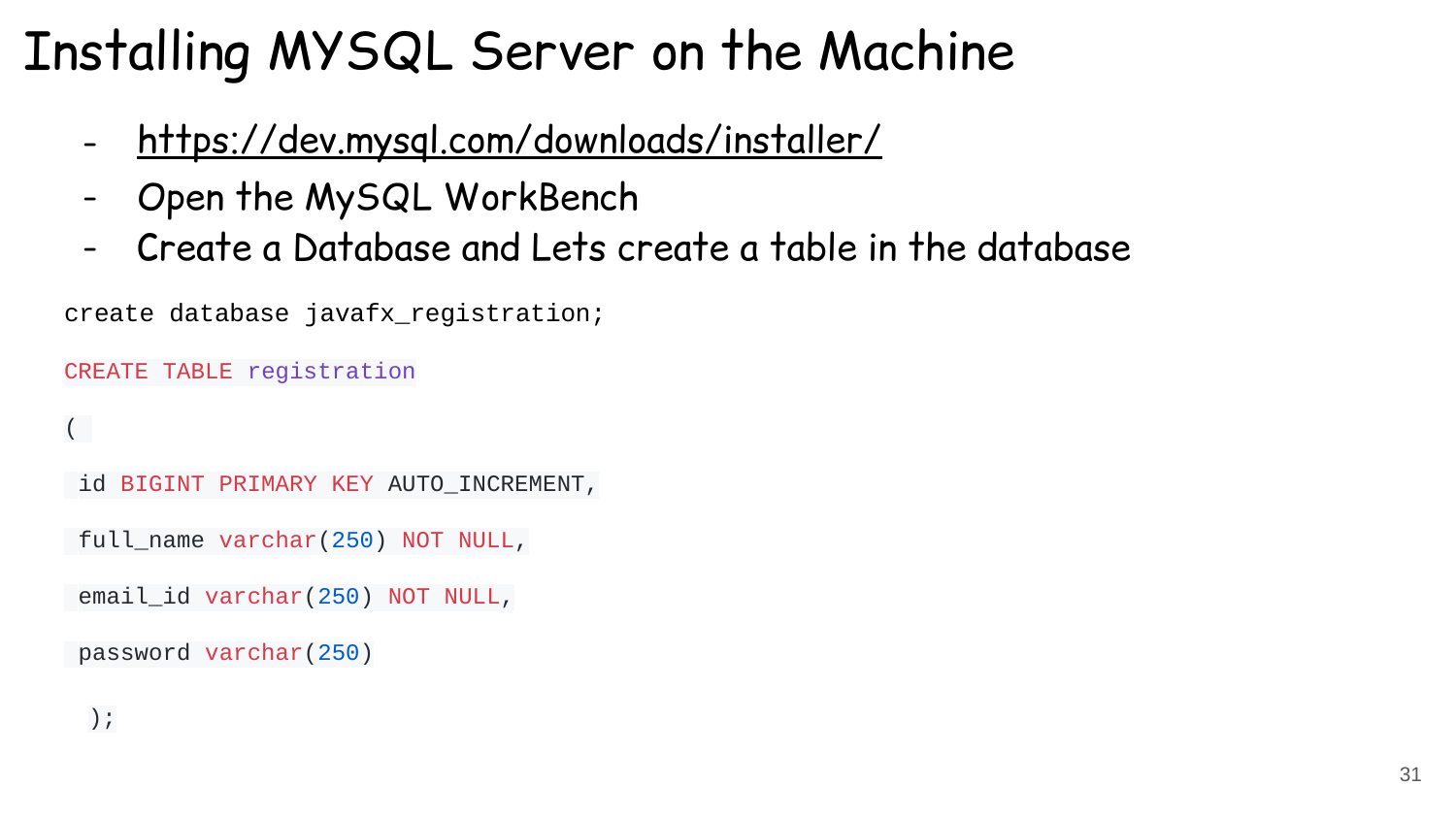

# Installing MYSQL Server on the Machine
https://dev.mysql.com/downloads/installer/
Open the MySQL WorkBench
Create a Database and Lets create a table in the database
create database javafx_registration;
CREATE TABLE registration
(
 id BIGINT PRIMARY KEY AUTO_INCREMENT,
 full_name varchar(250) NOT NULL,
 email_id varchar(250) NOT NULL,
 password varchar(250)
);
31